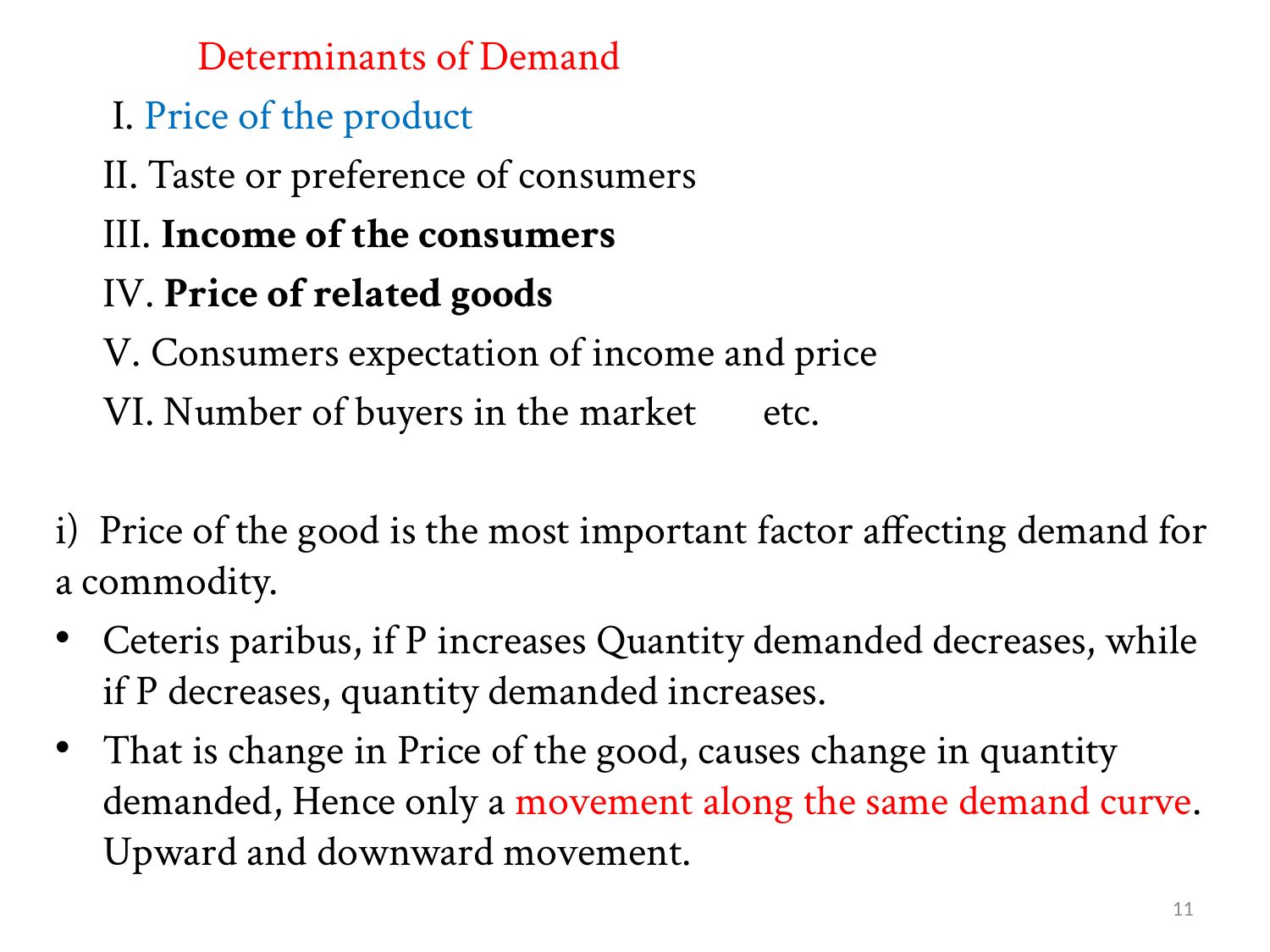

Determinants of Demand
      I. Price of the product
     II. Taste or preference of consumers
     III. Income of the consumers
     IV. Price of related goods
     V. Consumers expectation of income and price
     VI. Number of buyers in the market       etc.

i)  Price of the good is the most important factor affecting demand for a commodity.
Ceteris paribus, if P increases Quantity demanded decreases, while if P decreases, quantity demanded increases.
That is change in Price of the good, causes change in quantity demanded, Hence only a movement along the same demand curve.  Upward and downward movement.

11